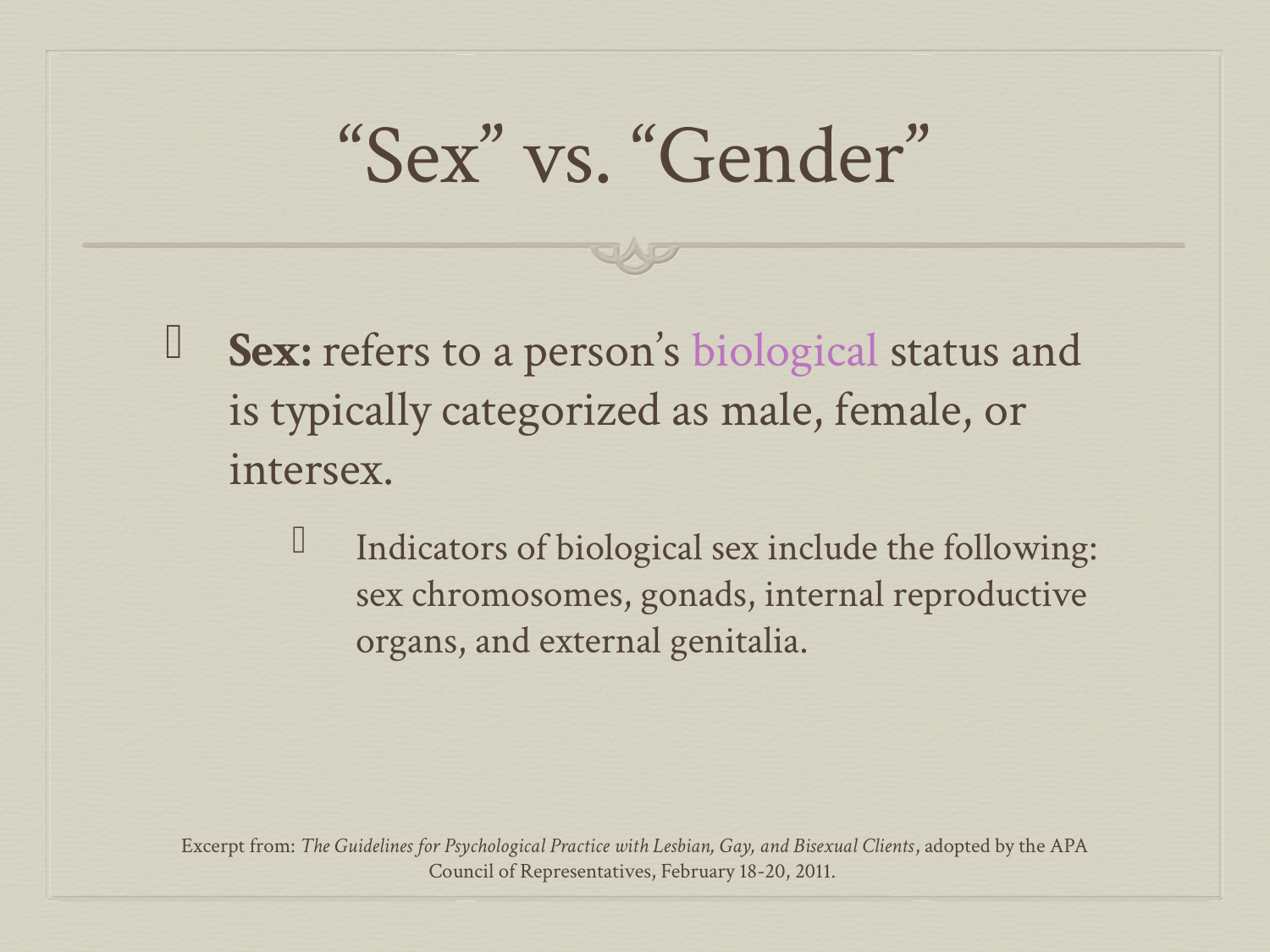

# “Sex” vs. “Gender”
Sex: refers to a person’s biological status and is typically categorized as male, female, or intersex.
Indicators of biological sex include the following: sex chromosomes, gonads, internal reproductive organs, and external genitalia.
Excerpt from: The Guidelines for Psychological Practice with Lesbian, Gay, and Bisexual Clients, adopted by the APA Council of Representatives, February 18-20, 2011.